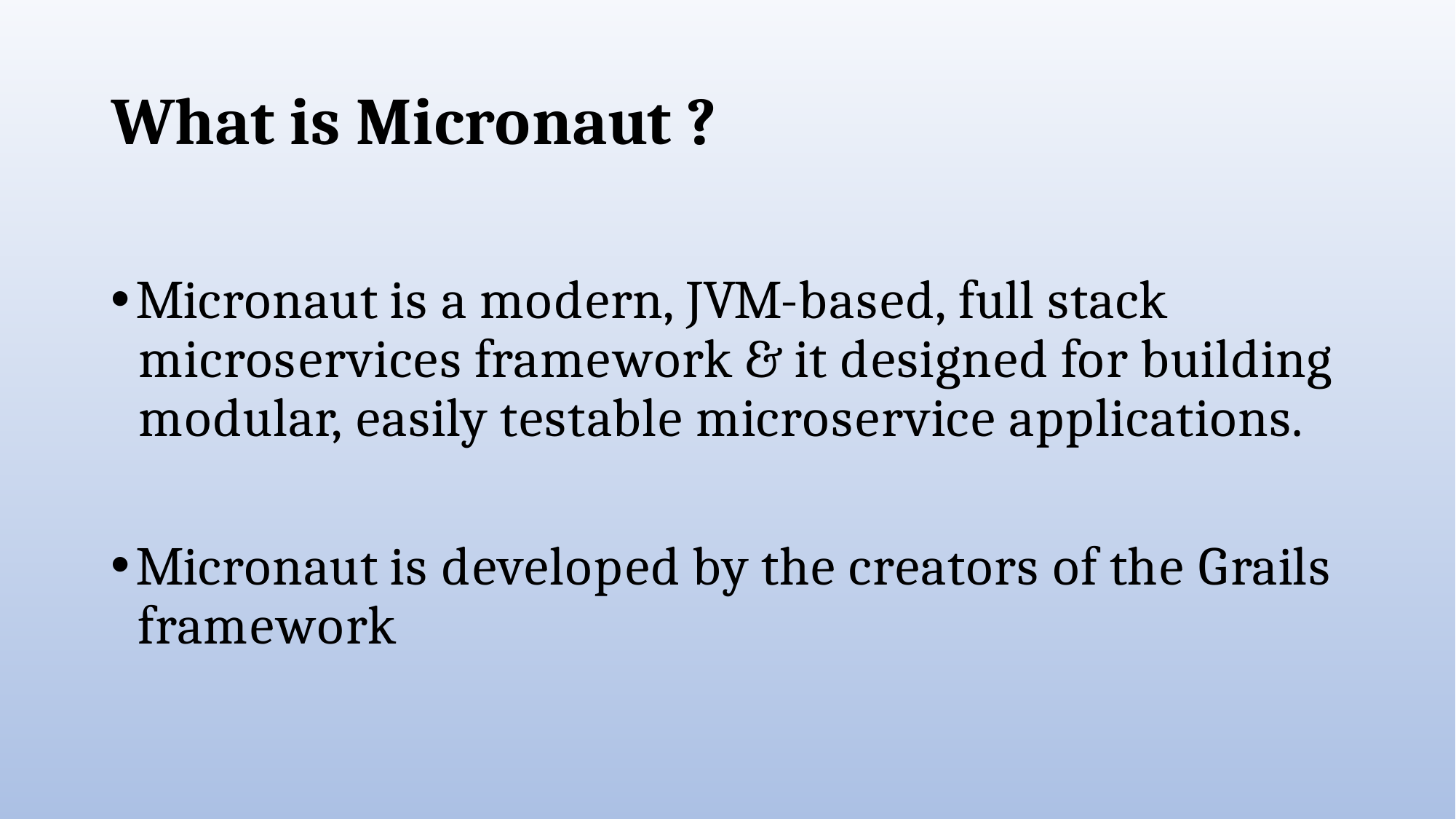

# What is Micronaut ?
Micronaut is a modern, JVM-based, full stack microservices framework & it designed for building modular, easily testable microservice applications.

Micronaut is developed by the creators of the Grails framework